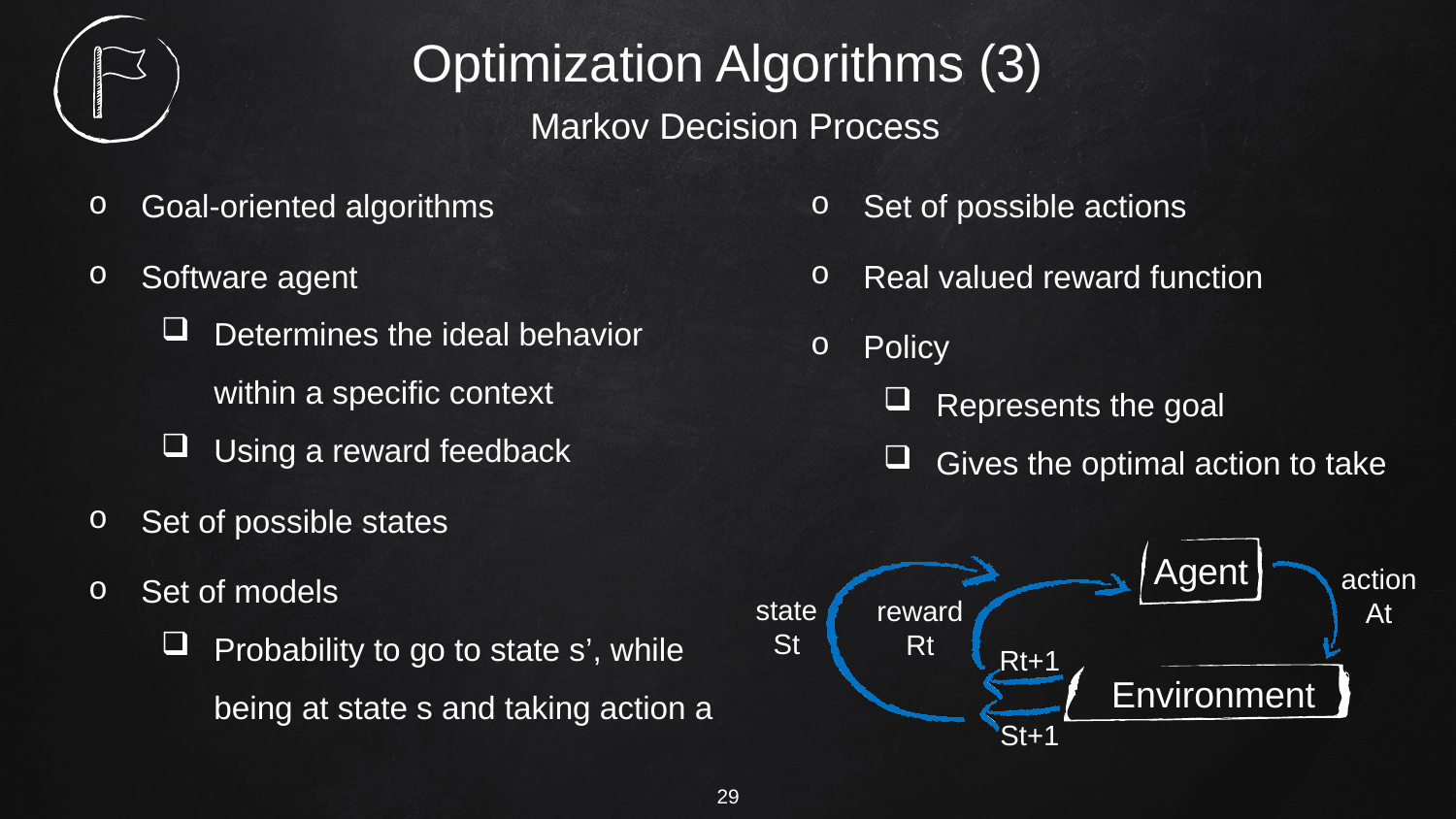

# Optimization Algorithms (3)

 Markov Decision Process
Goal-oriented algorithms
Software agent
Determines the ideal behavior within a specific context
Using a reward feedback
Set of possible states
Set of models
Probability to go to state s’, while being at state s and taking action a

Set of possible actions
Real valued reward function
Policy
Represents the goal
Gives the optimal action to take

Agent

action
At

state
St
reward
Rt
Rt+1
Environment

St+1
29